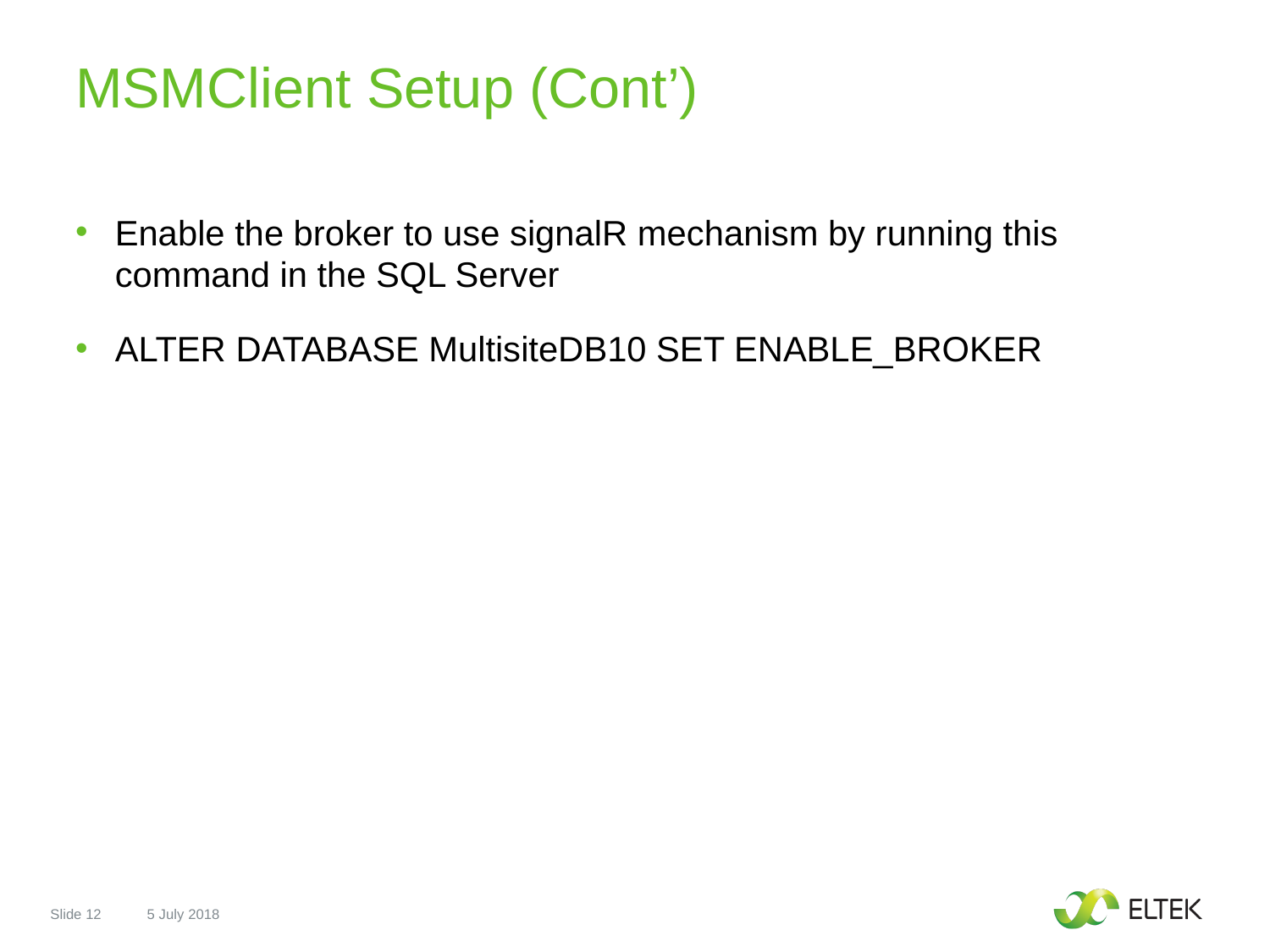

# MSMClient Setup (Cont’)
Enable the broker to use signalR mechanism by running this command in the SQL Server
ALTER DATABASE MultisiteDB10 SET ENABLE_BROKER

Slide 12
5 July 2018